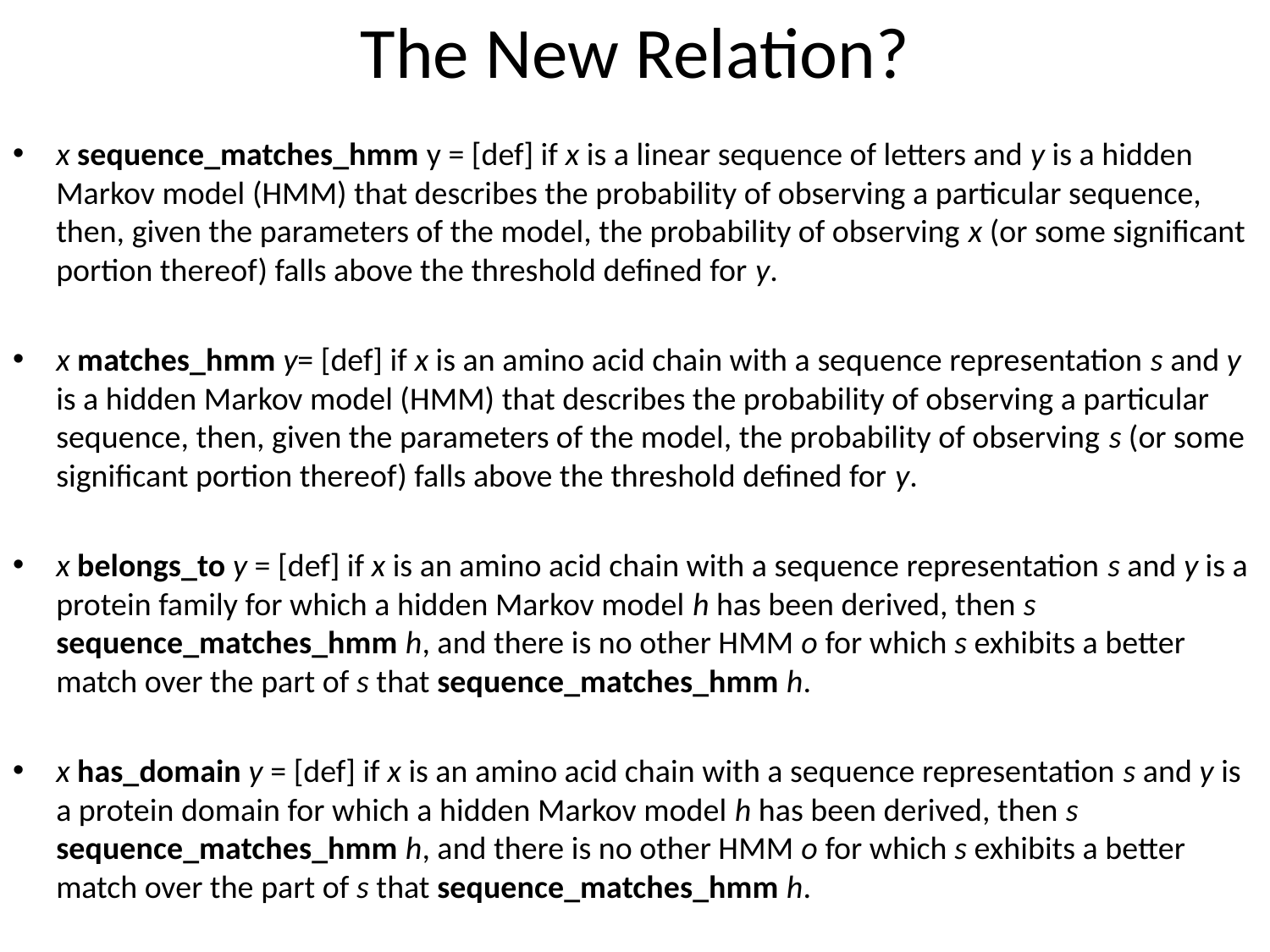

# The New Relation?
x sequence_matches_hmm y = [def] if x is a linear sequence of letters and y is a hidden Markov model (HMM) that describes the probability of observing a particular sequence, then, given the parameters of the model, the probability of observing x (or some significant portion thereof) falls above the threshold defined for y.

x matches_hmm y= [def] if x is an amino acid chain with a sequence representation s and y is a hidden Markov model (HMM) that describes the probability of observing a particular sequence, then, given the parameters of the model, the probability of observing s (or some significant portion thereof) falls above the threshold defined for y.

x belongs_to y = [def] if x is an amino acid chain with a sequence representation s and y is a protein family for which a hidden Markov model h has been derived, then s sequence_matches_hmm h, and there is no other HMM o for which s exhibits a better match over the part of s that sequence_matches_hmm h.

x has_domain y = [def] if x is an amino acid chain with a sequence representation s and y is a protein domain for which a hidden Markov model h has been derived, then s sequence_matches_hmm h, and there is no other HMM o for which s exhibits a better match over the part of s that sequence_matches_hmm h.